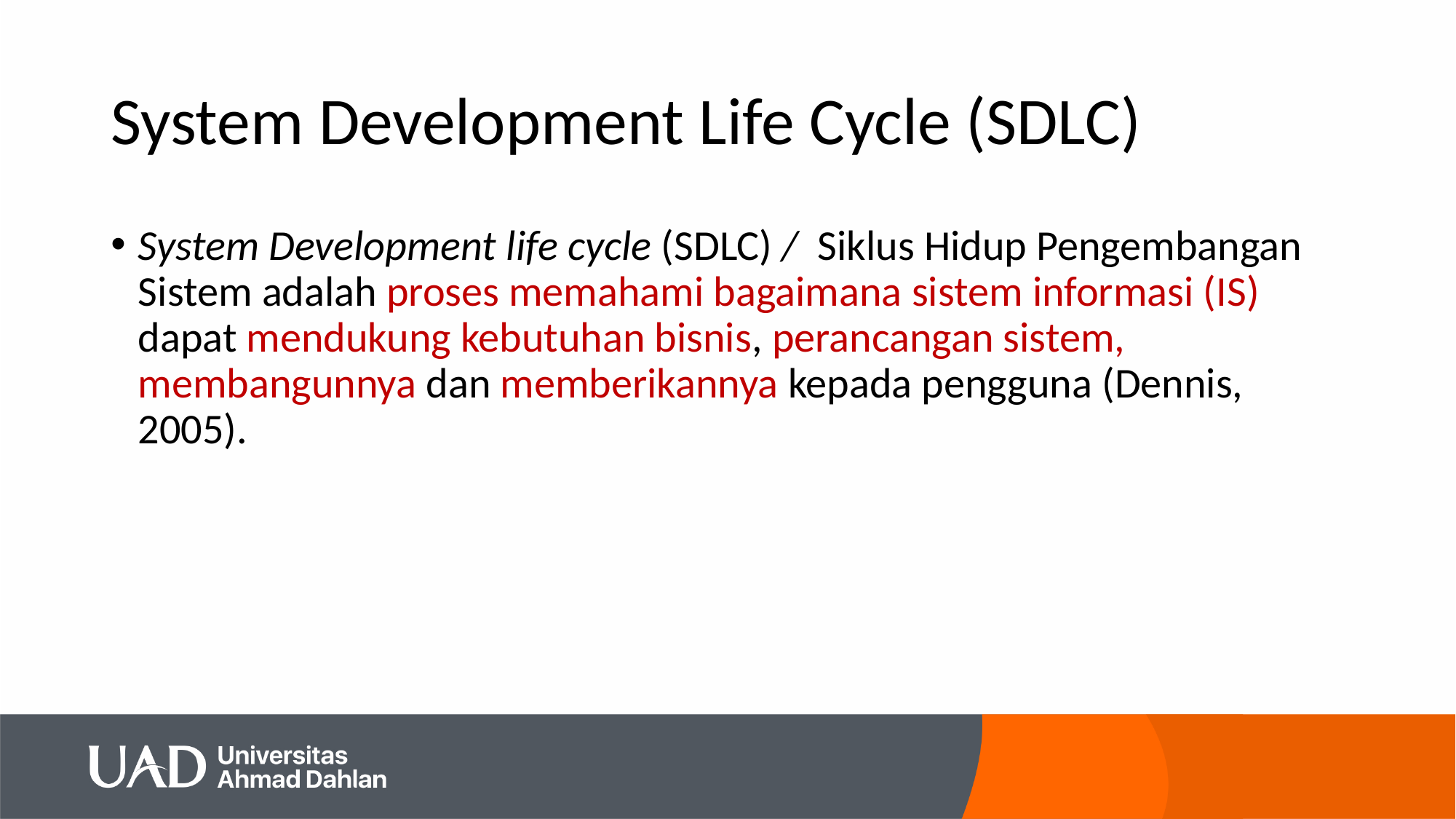

# System Development Life Cycle (SDLC)
System Development life cycle (SDLC) /  Siklus Hidup Pengembangan Sistem adalah proses memahami bagaimana sistem informasi (IS) dapat mendukung kebutuhan bisnis, perancangan sistem, membangunnya dan memberikannya kepada pengguna (Dennis, 2005).